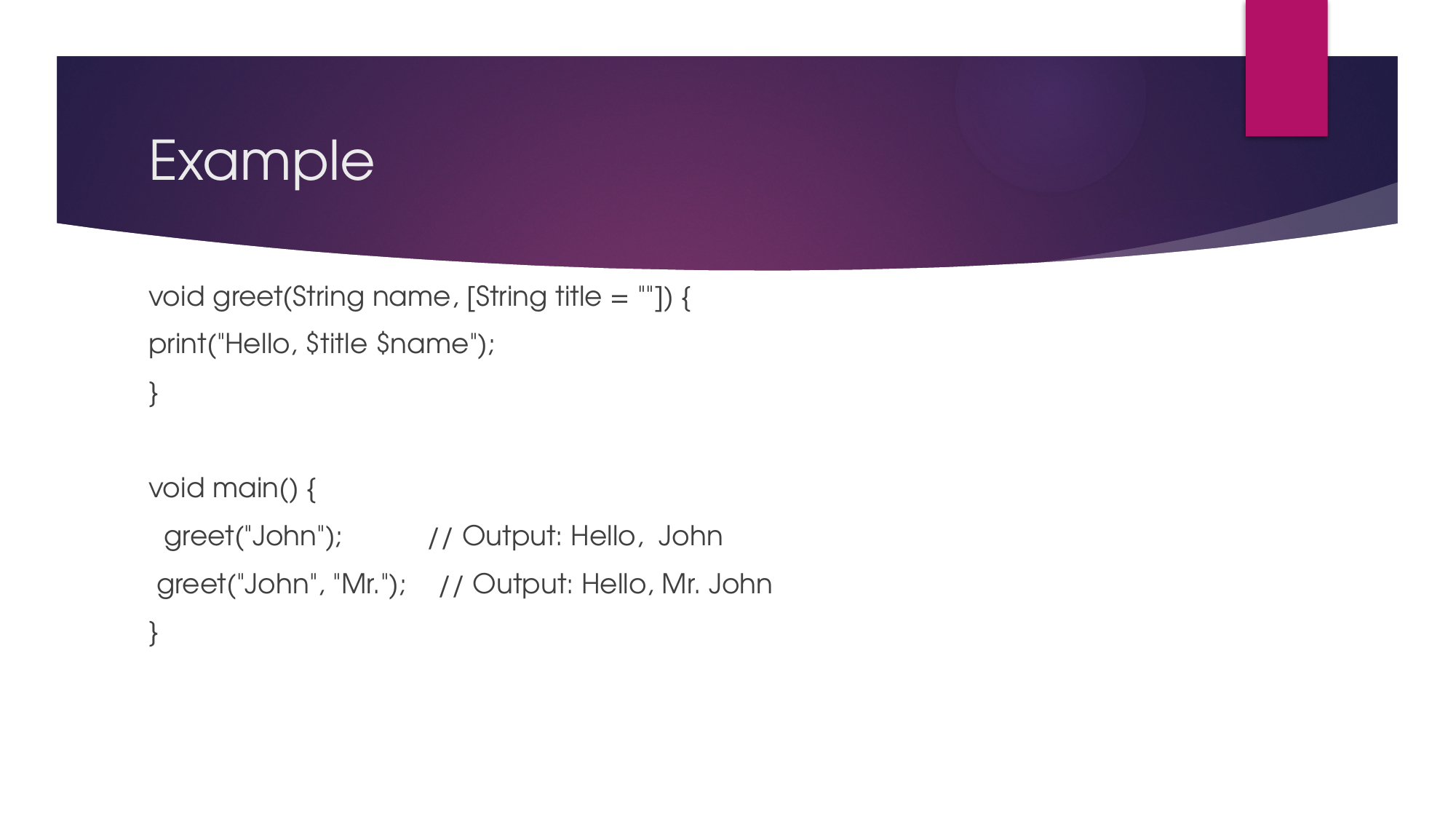

# Example
void greet(String name, [String title = ""]) {
print("Hello, $title $name");
}

void main() {
  greet("John");           // Output: Hello,  John
 greet("John", "Mr.");    // Output: Hello, Mr. John
}